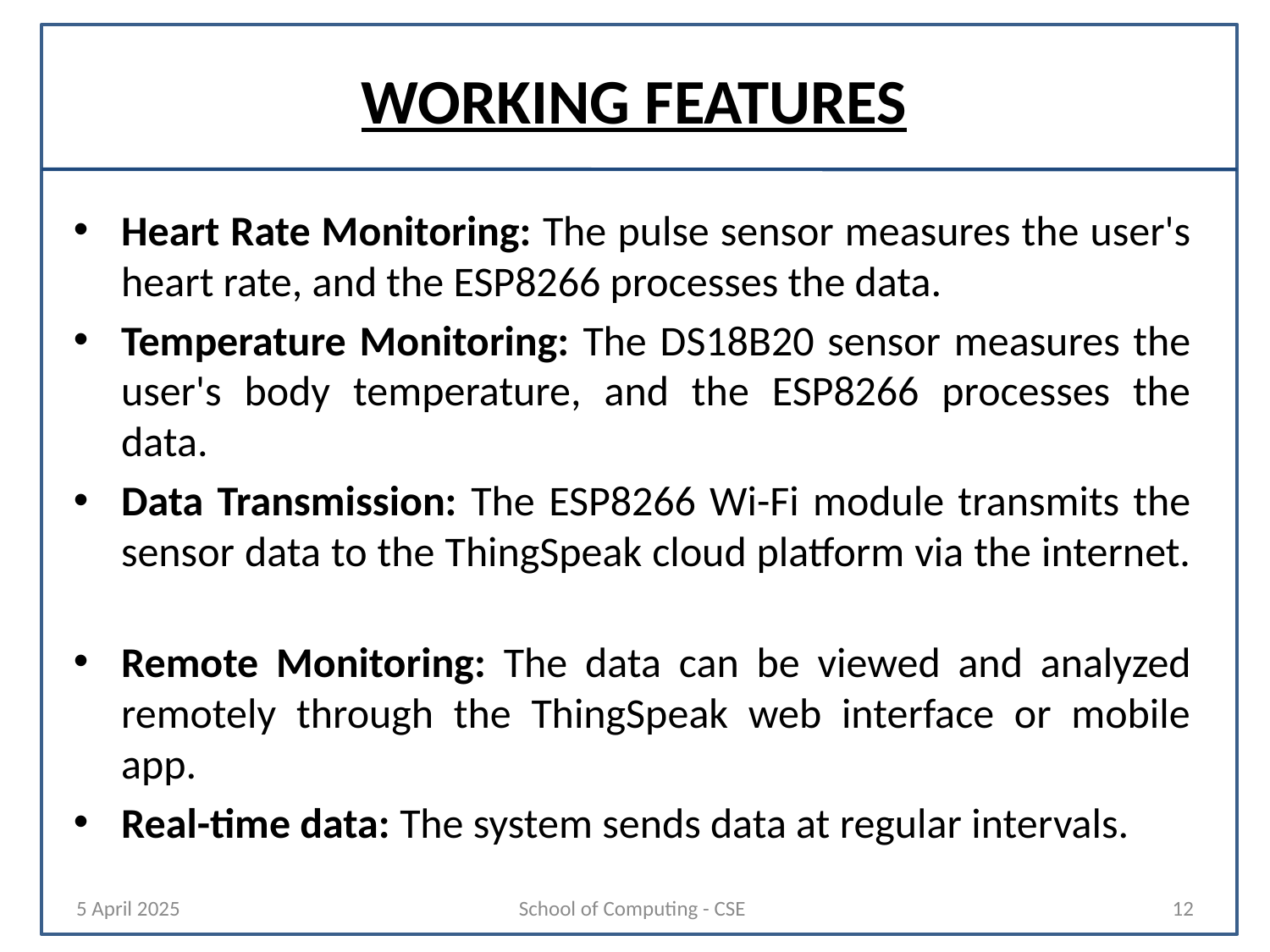

# WORKING FEATURES

Heart Rate Monitoring: The pulse sensor measures the user's heart rate, and the ESP8266 processes the data.
Temperature Monitoring: The DS18B20 sensor measures the user's body temperature, and the ESP8266 processes the data.
Data Transmission: The ESP8266 Wi-Fi module transmits the sensor data to the ThingSpeak cloud platform via the internet.
Remote Monitoring: The data can be viewed and analyzed remotely through the ThingSpeak web interface or mobile app.
Real-time data: The system sends data at regular intervals.
5 April 2025
School of Computing - CSE
12